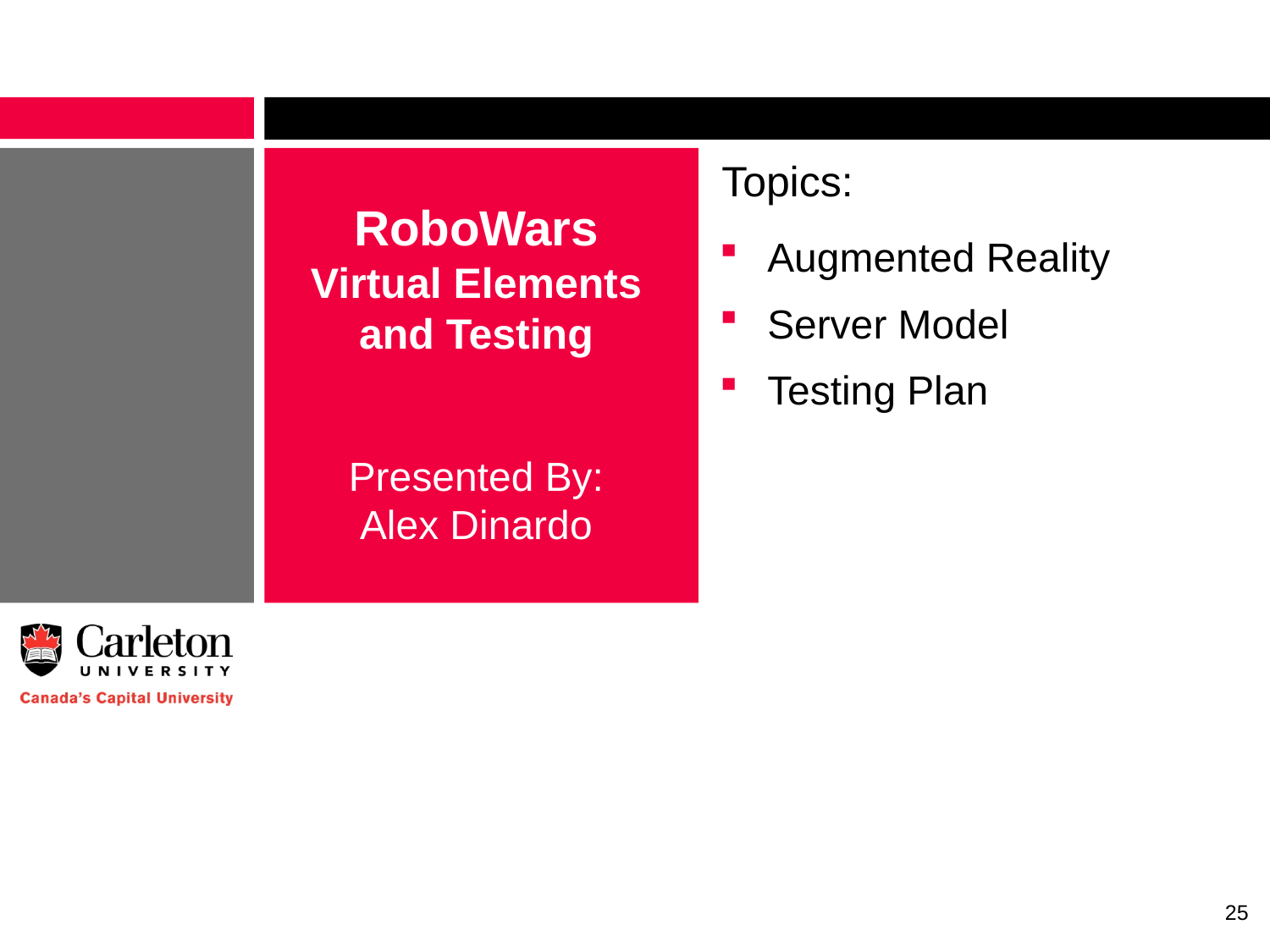

Topics:

RoboWars Virtual Elements and Testing

Augmented Reality
Server Model
Testing Plan
Presented By:
Alex Dinardo
25